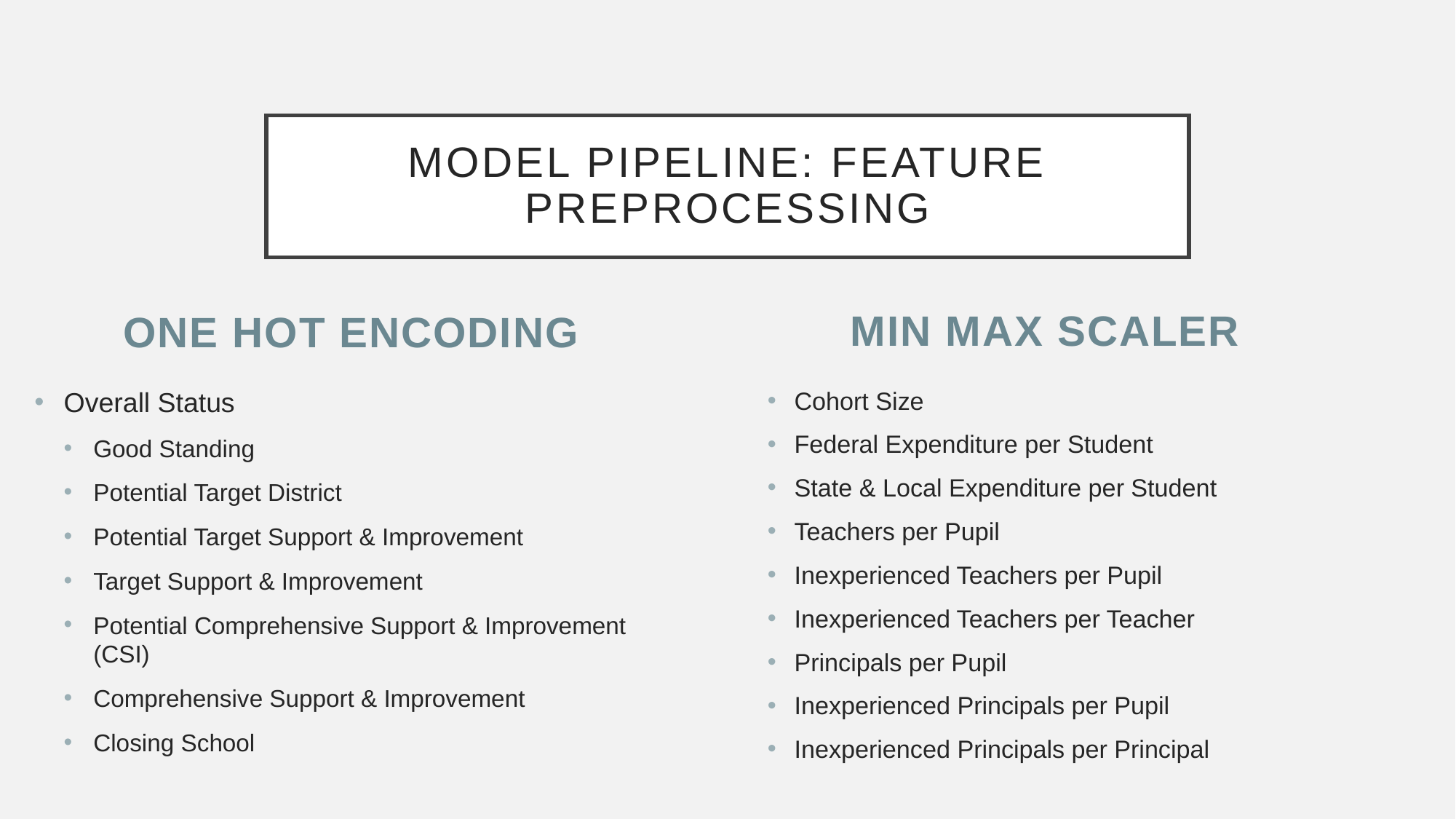

# Model Pipeline: Feature Preprocessing
Min Max Scaler
One Hot Encoding
Overall Status
Good Standing
Potential Target District
Potential Target Support & Improvement
Target Support & Improvement
Potential Comprehensive Support & Improvement (CSI)
Comprehensive Support & Improvement
Closing School

Cohort Size
Federal Expenditure per Student
State & Local Expenditure per Student
Teachers per Pupil
Inexperienced Teachers per Pupil
Inexperienced Teachers per Teacher
Principals per Pupil
Inexperienced Principals per Pupil
Inexperienced Principals per Principal